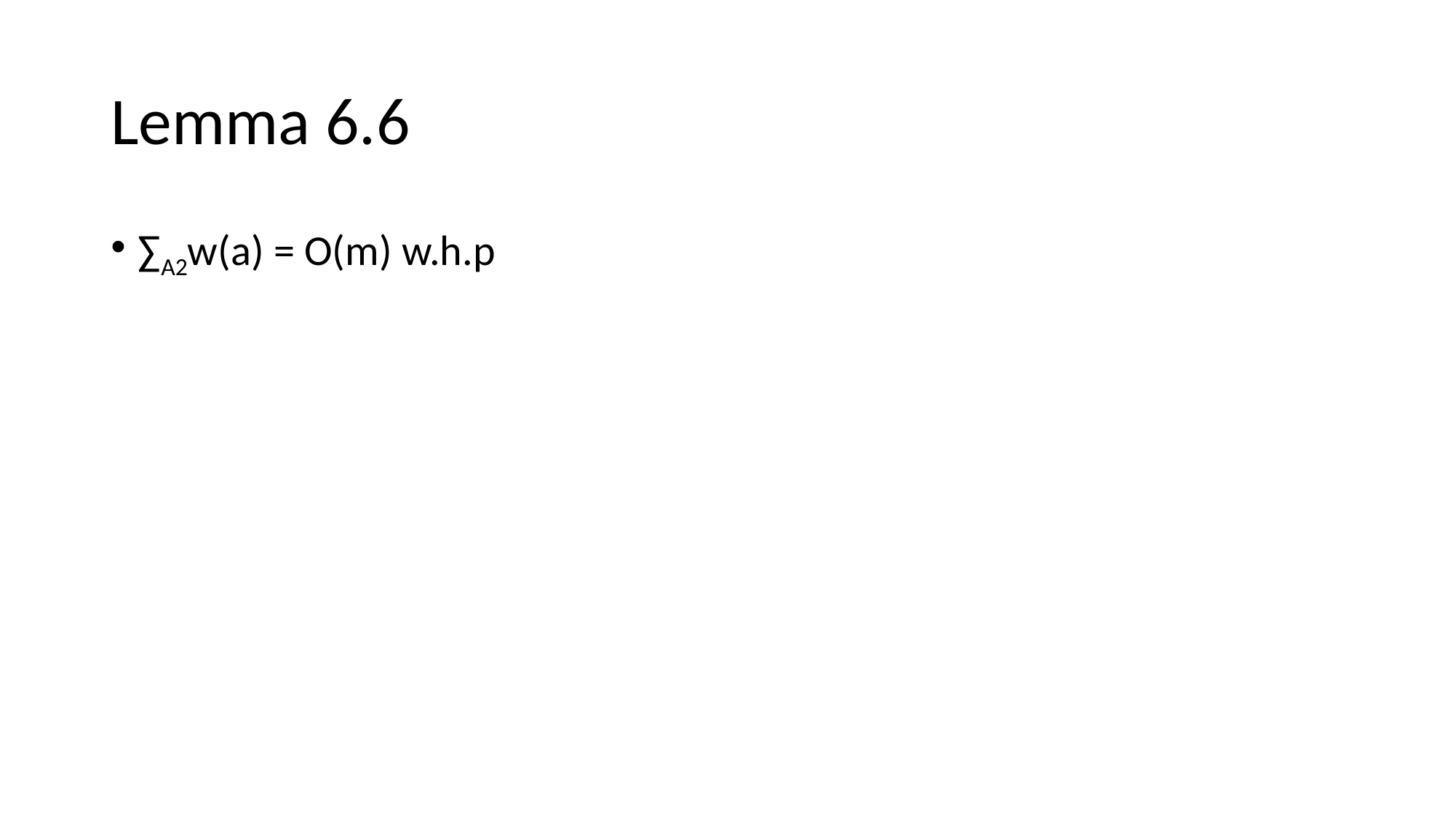

# Lemma 6.6
∑A2w(a) = O(m) w.h.p